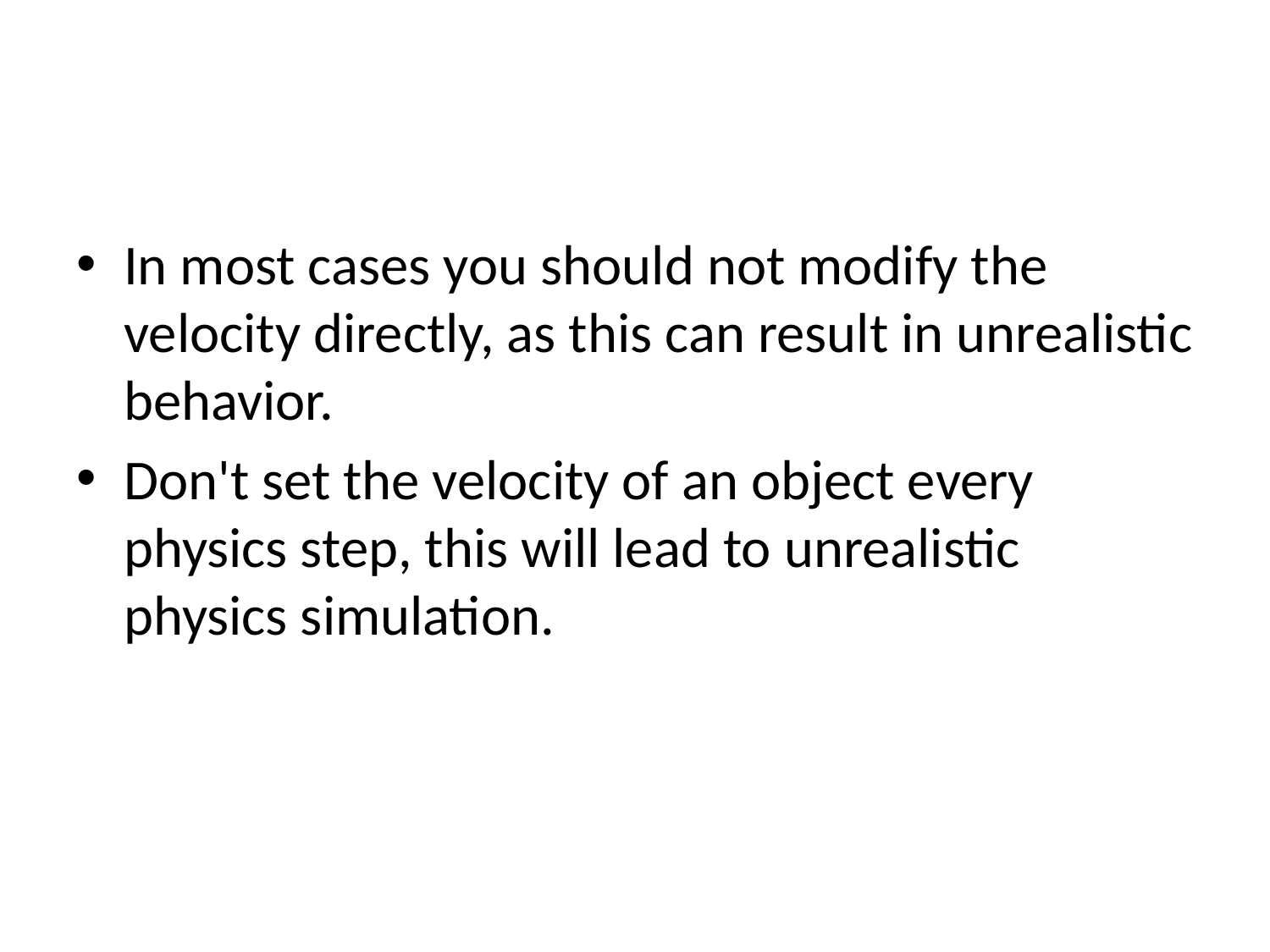

#
In most cases you should not modify the velocity directly, as this can result in unrealistic behavior.
Don't set the velocity of an object every physics step, this will lead to unrealistic physics simulation.